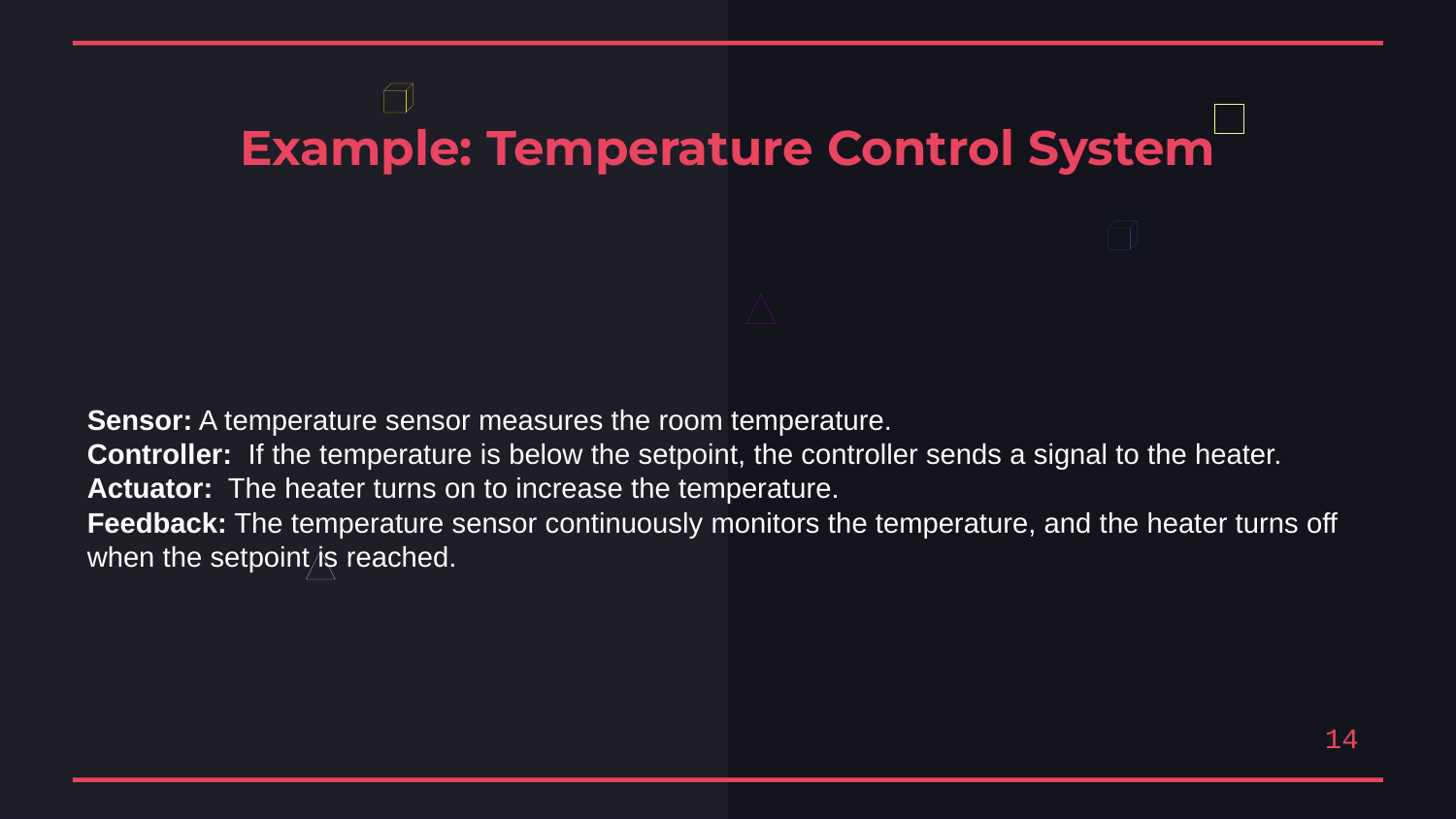

Example: Temperature Control System

Sensor: A temperature sensor measures the room temperature.
Controller:  If the temperature is below the setpoint, the controller sends a signal to the heater.
Actuator:  The heater turns on to increase the temperature.
Feedback: The temperature sensor continuously monitors the temperature, and the heater turns off when the setpoint is reached.

14